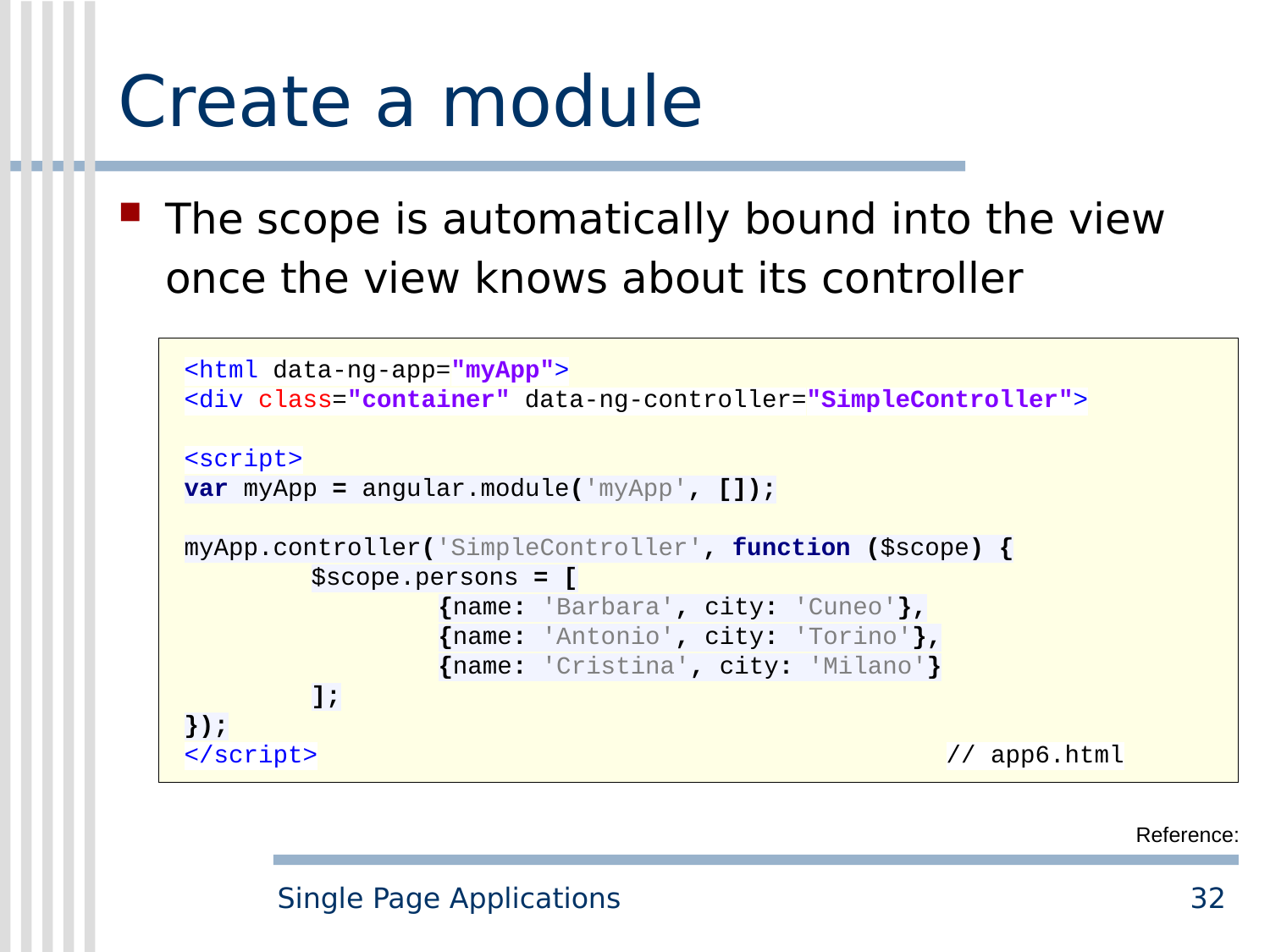

# Create a module
The scope is automatically bound into the view once the view knows about its controller
<html data-ng-app="myApp">
<div class="container" data-ng-controller="SimpleController">

<script>
var myApp = angular.module('myApp', []);

myApp.controller('SimpleController', function ($scope) {
	$scope.persons = [
		{name: 'Barbara', city: 'Cuneo'},
		{name: 'Antonio', city: 'Torino'},
		{name: 'Cristina', city: 'Milano'}
	];
});
</script>					// app6.html
Reference:
Single Page Applications
32